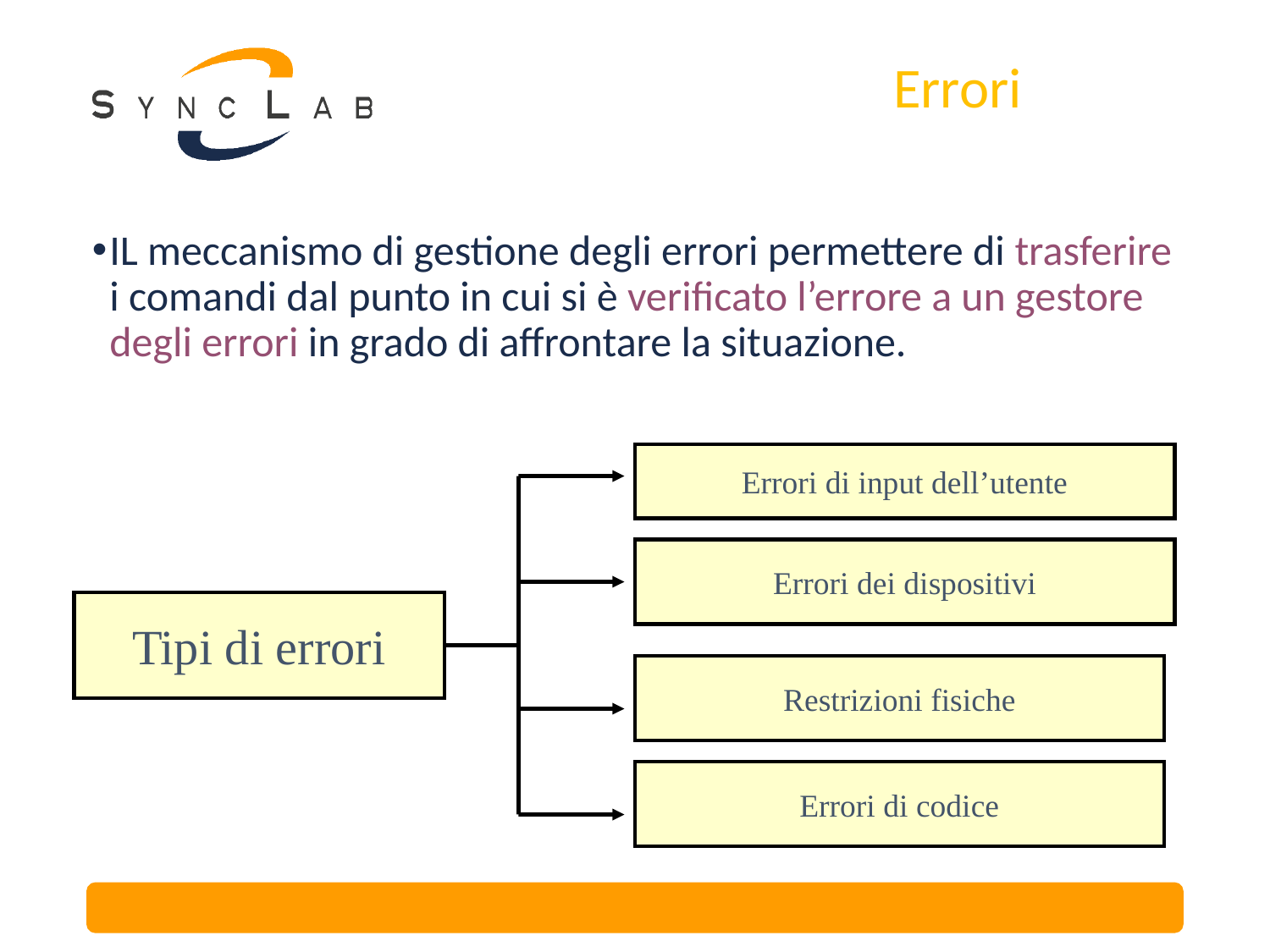

# Errori
IL meccanismo di gestione degli errori permettere di trasferire i comandi dal punto in cui si è verificato l’errore a un gestore degli errori in grado di affrontare la situazione.
Errori di input dell’utente

Errori dei dispositivi

Tipi di errori

Restrizioni fisiche

Errori di codice